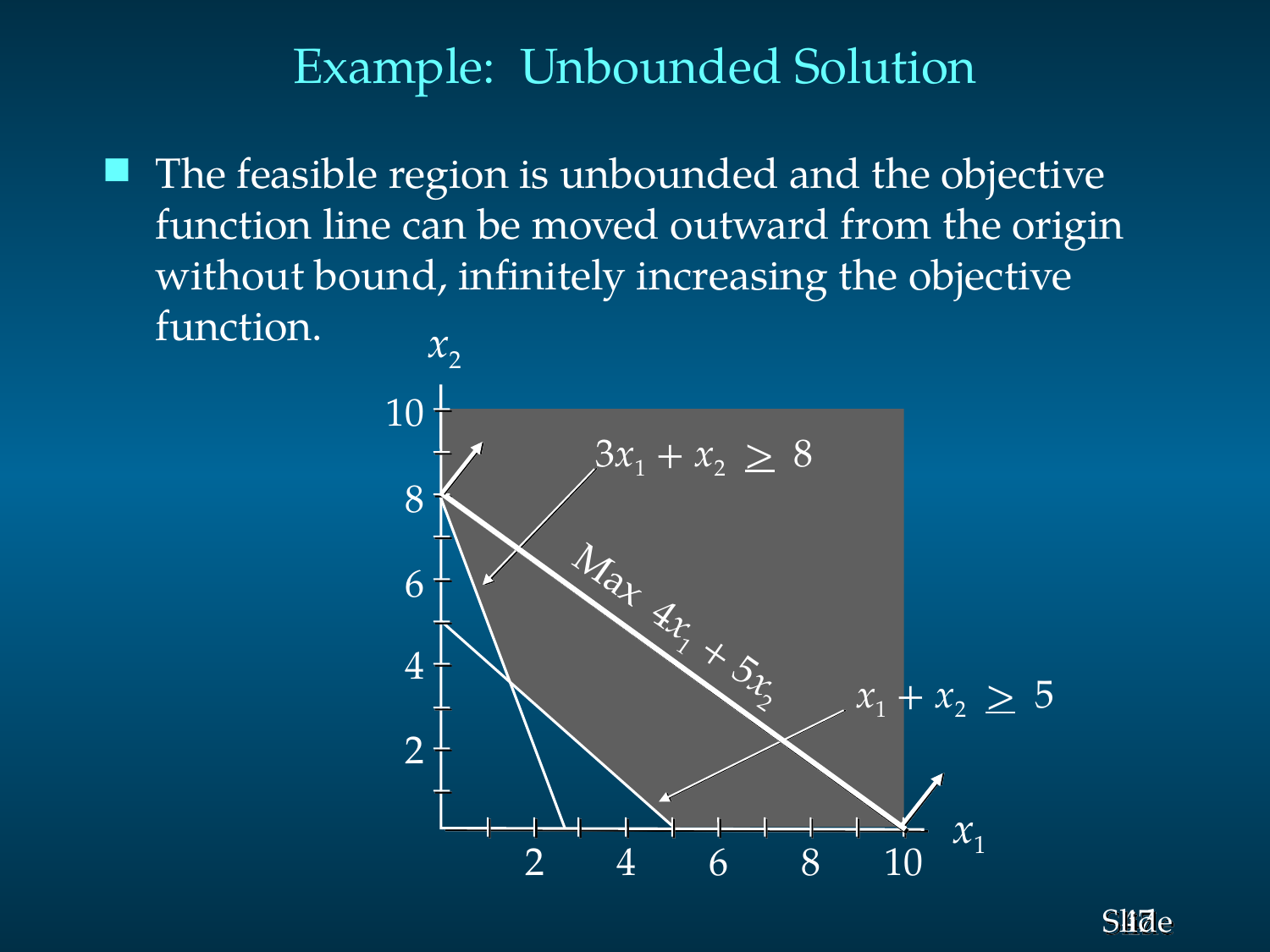

# Example:  Unbounded Solution
The feasible region is unbounded and the objective function line can be moved outward from the origin without bound, infinitely increasing the objective function.
x2
10

3x1 + x2  >  8

8

6
Max  4x1 + 5x2

4
x1 + x2  >  5

2

x1

2        4        6        8       10